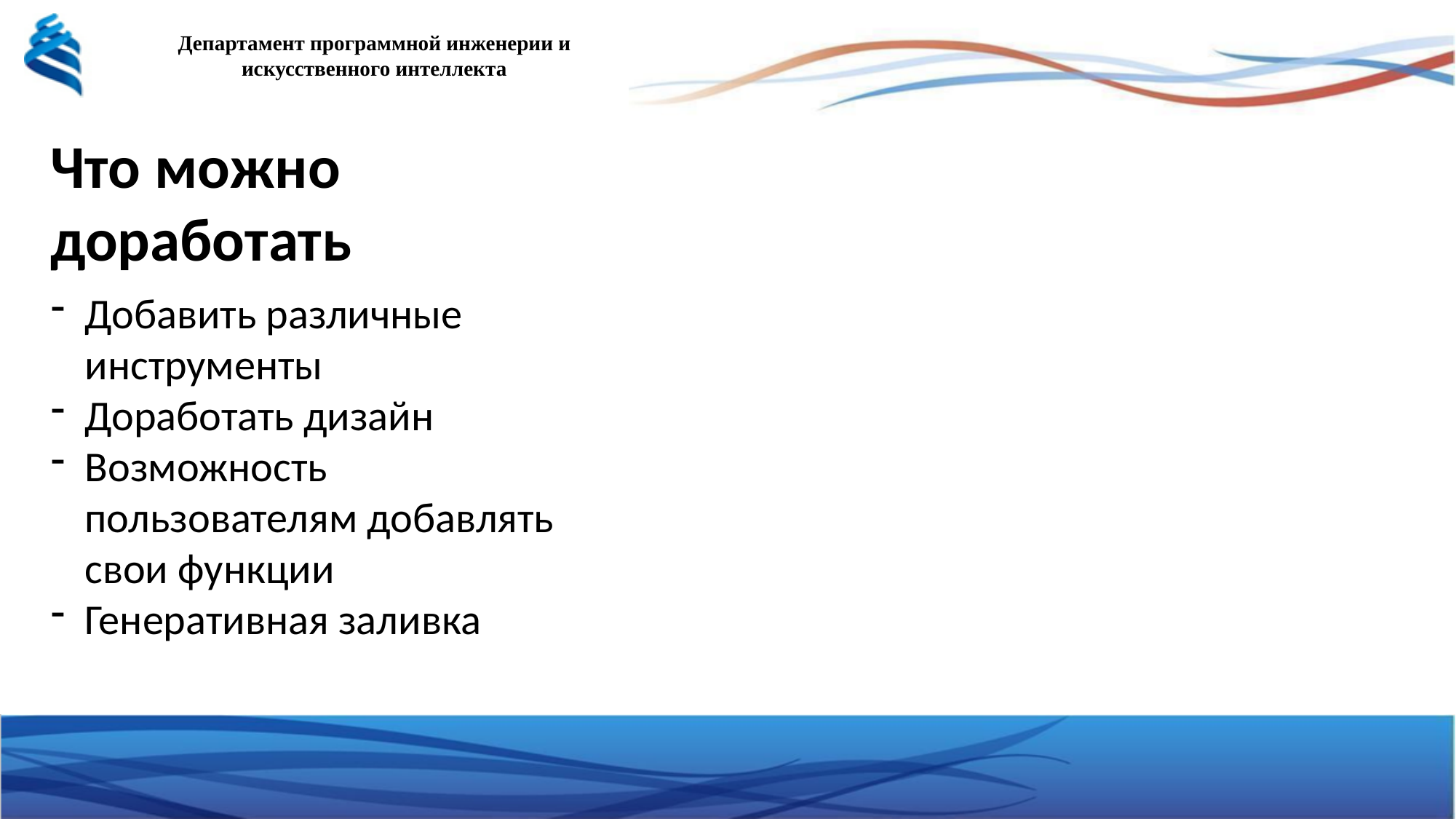

Что можно доработать
Добавить различные инструменты
Доработать дизайн
Возможность пользователям добавлять свои функции
Генеративная заливка